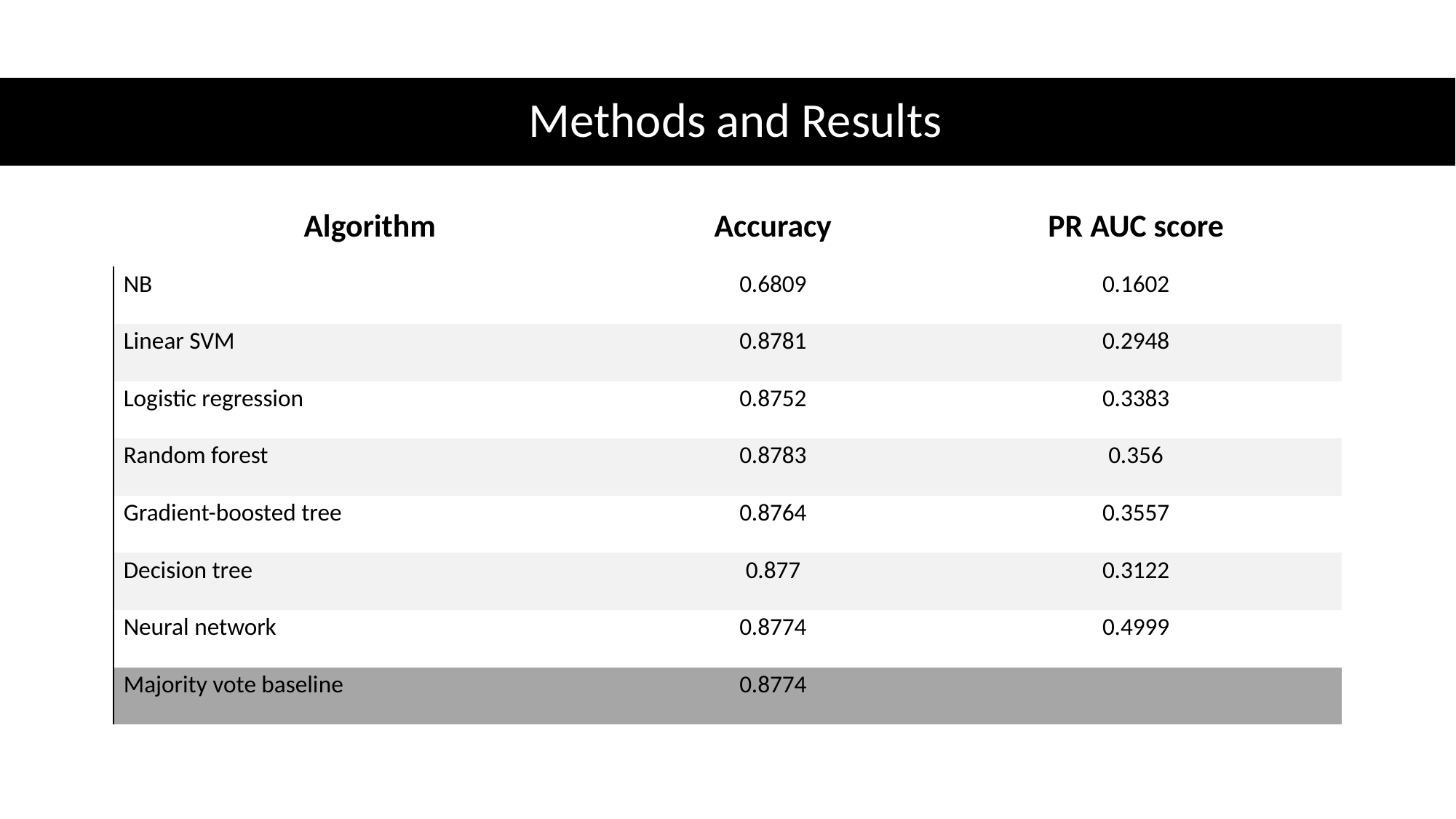

# Methods and Results

| Algorithm | Accuracy | PR AUC score |
| --- | --- | --- |
| NB | 0.6809 | 0.1602 |
| Linear SVM | 0.8781 | 0.2948 |
| Logistic regression | 0.8752 | 0.3383 |
| Random forest | 0.8783 | 0.356 |
| Gradient-boosted tree | 0.8764 | 0.3557 |
| Decision tree | 0.877 | 0.3122 |
| Neural network | 0.8774 | 0.4999 |
| Majority vote baseline | 0.8774 |  |